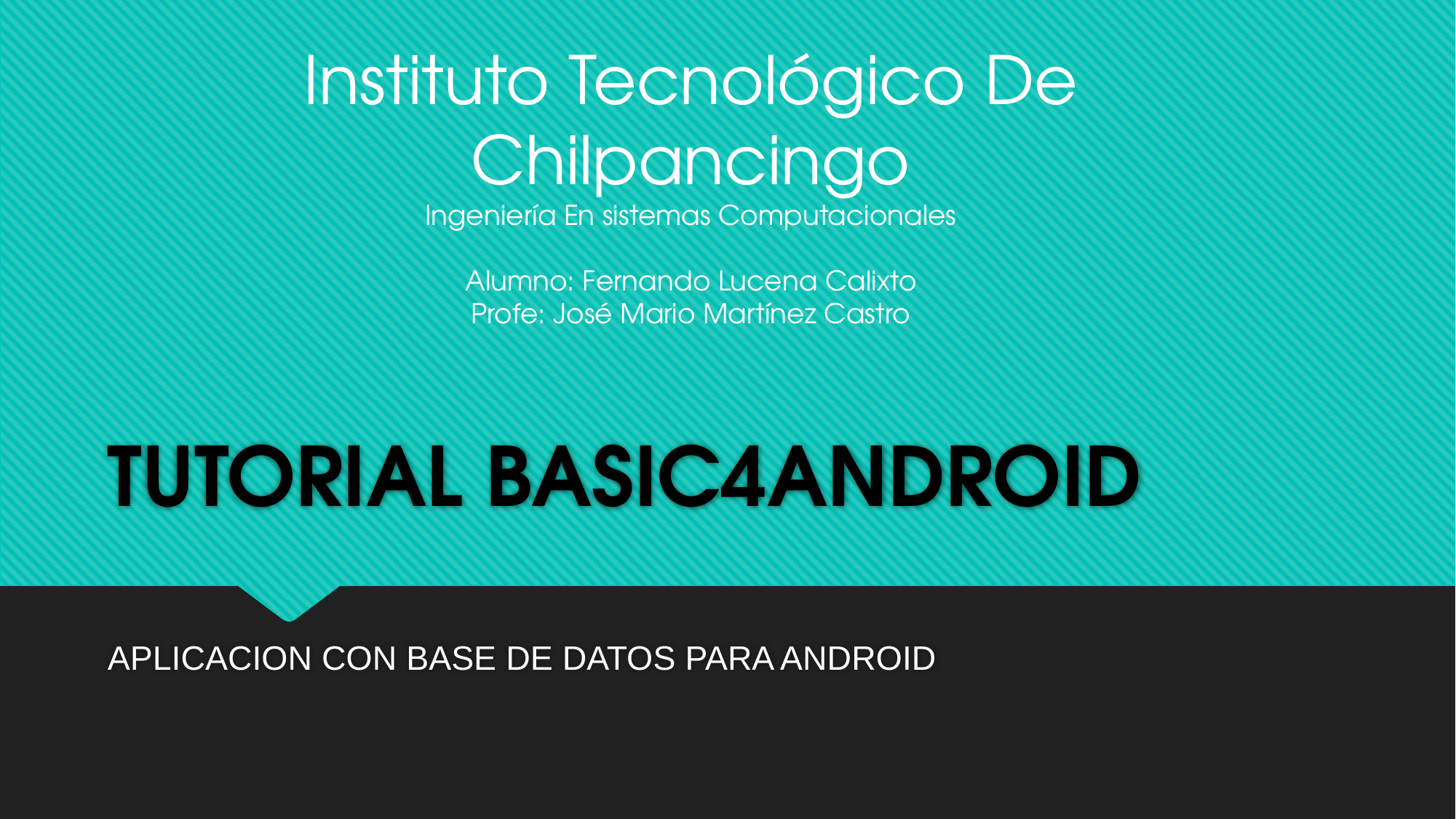

Instituto Tecnológico De Chilpancingo
Ingeniería En sistemas Computacionales

Alumno: Fernando Lucena Calixto
Profe: José Mario Martínez Castro
# TUTORIAL BASIC4ANDROID
APLICACION CON BASE DE DATOS PARA ANDROID